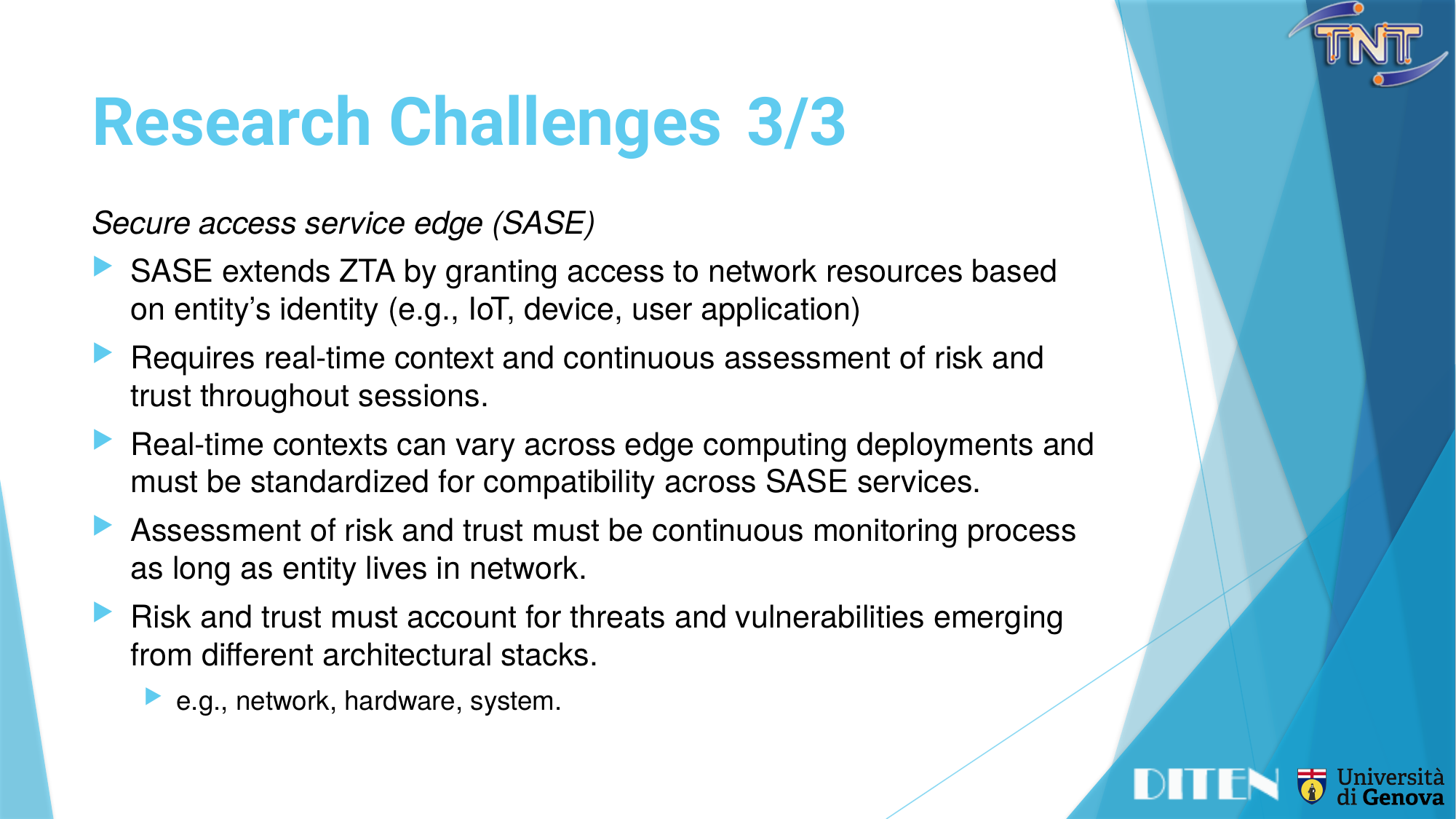

# Research Challenges	3/3
Secure access service edge (SASE)
SASE extends ZTA by granting access to network resources based on entity’s identity (e.g., IoT, device, user application)
Requires real-time context and continuous assessment of risk and trust throughout sessions.
Real-time contexts can vary across edge computing deployments and must be standardized for compatibility across SASE services.
Assessment of risk and trust must be continuous monitoring process as long as entity lives in network.
Risk and trust must account for threats and vulnerabilities emerging from different architectural stacks.
e.g., network, hardware, system.